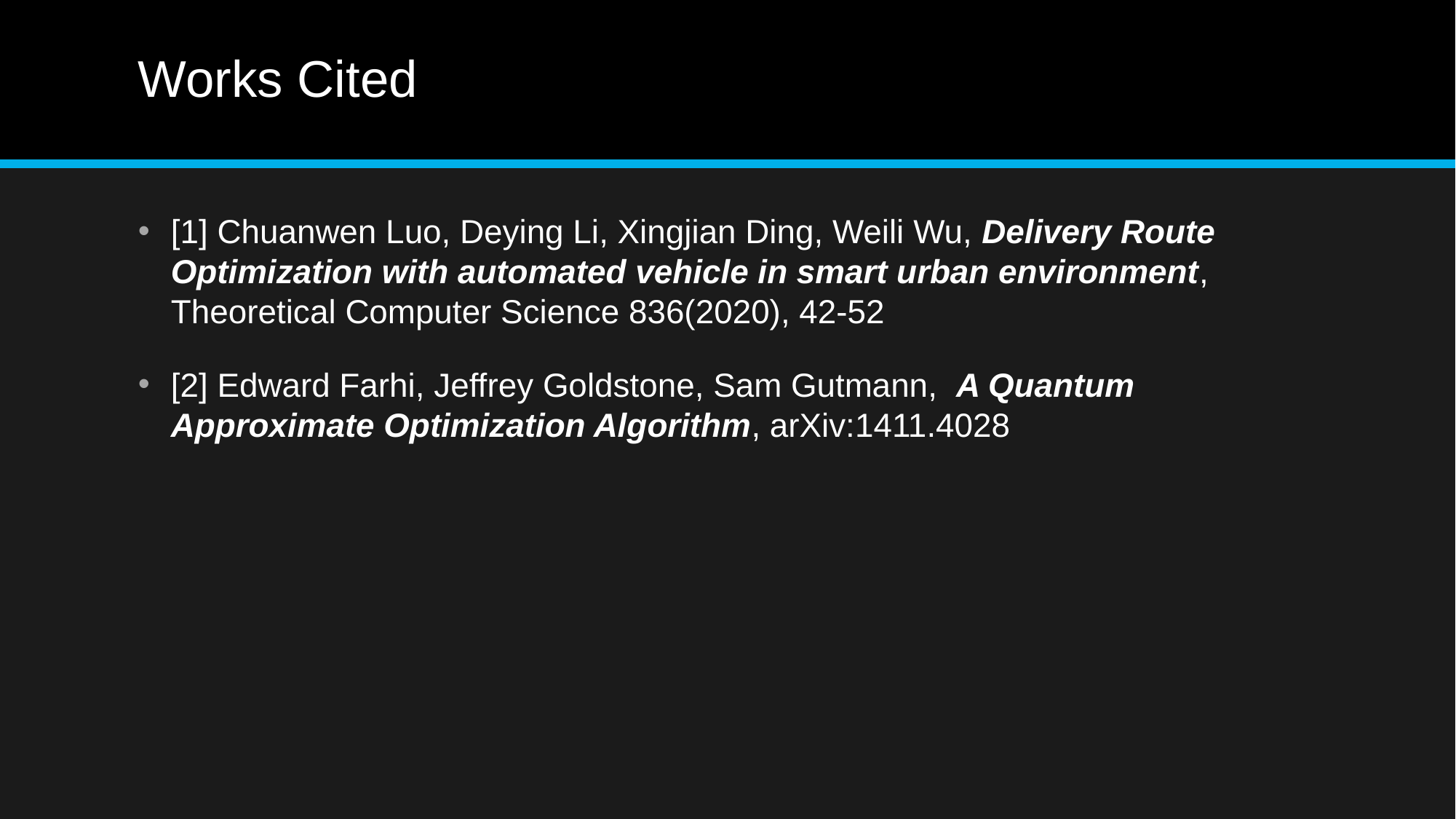

# Works Cited
[1] Chuanwen Luo, Deying Li, Xingjian Ding, Weili Wu, Delivery Route Optimization with automated vehicle in smart urban environment, Theoretical Computer Science 836(2020), 42-52
[2] Edward Farhi, Jeffrey Goldstone, Sam Gutmann,  A Quantum Approximate Optimization Algorithm, arXiv:1411.4028